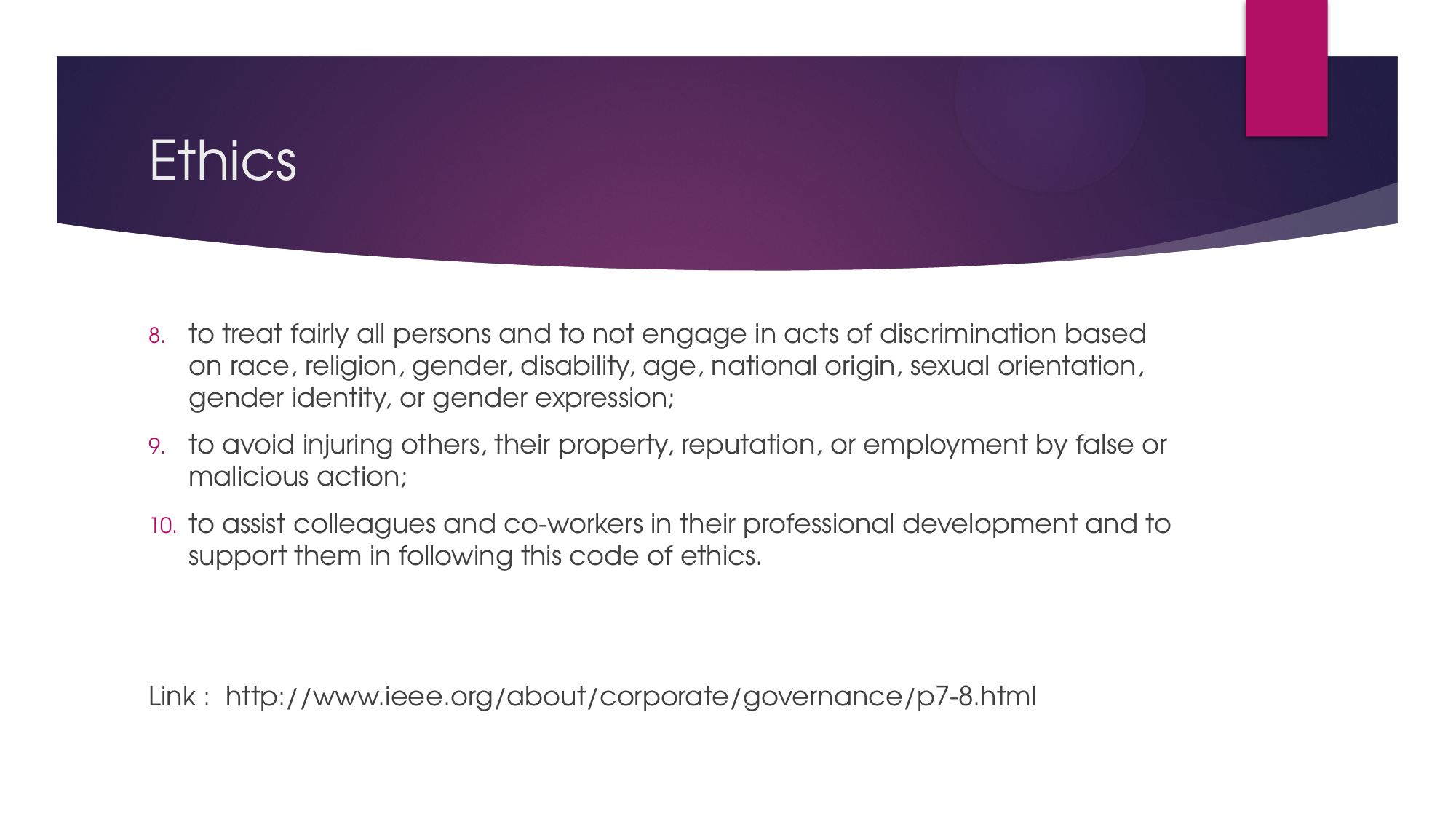

# Ethics
to treat fairly all persons and to not engage in acts of discrimination based on race, religion, gender, disability, age, national origin, sexual orientation, gender identity, or gender expression;
to avoid injuring others, their property, reputation, or employment by false or malicious action;
to assist colleagues and co-workers in their professional development and to support them in following this code of ethics.

Link :  http://www.ieee.org/about/corporate/governance/p7-8.html